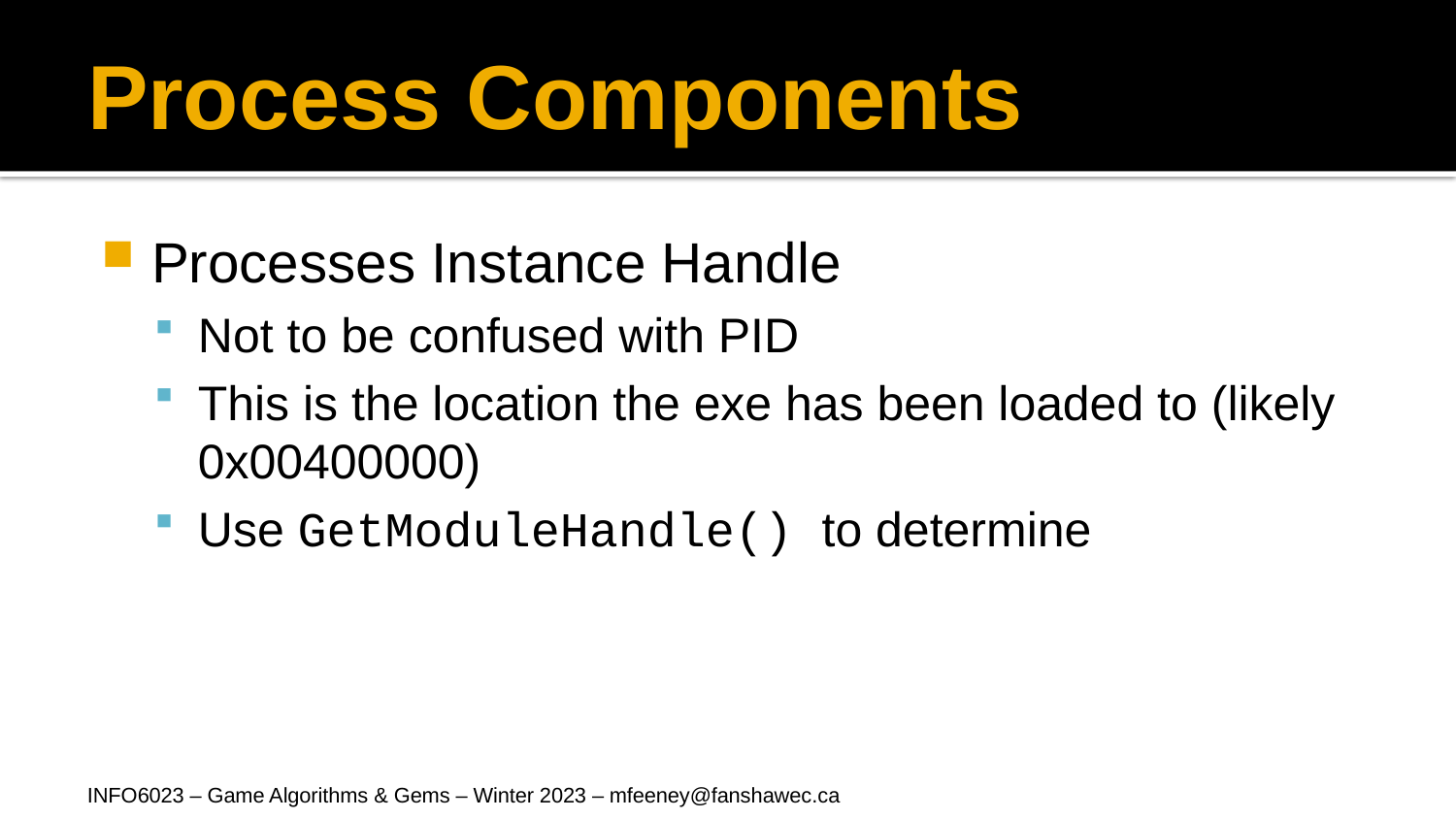

# Process Components
Processes Instance Handle
Not to be confused with PID
This is the location the exe has been loaded to (likely 0x00400000)
Use GetModuleHandle() to determine